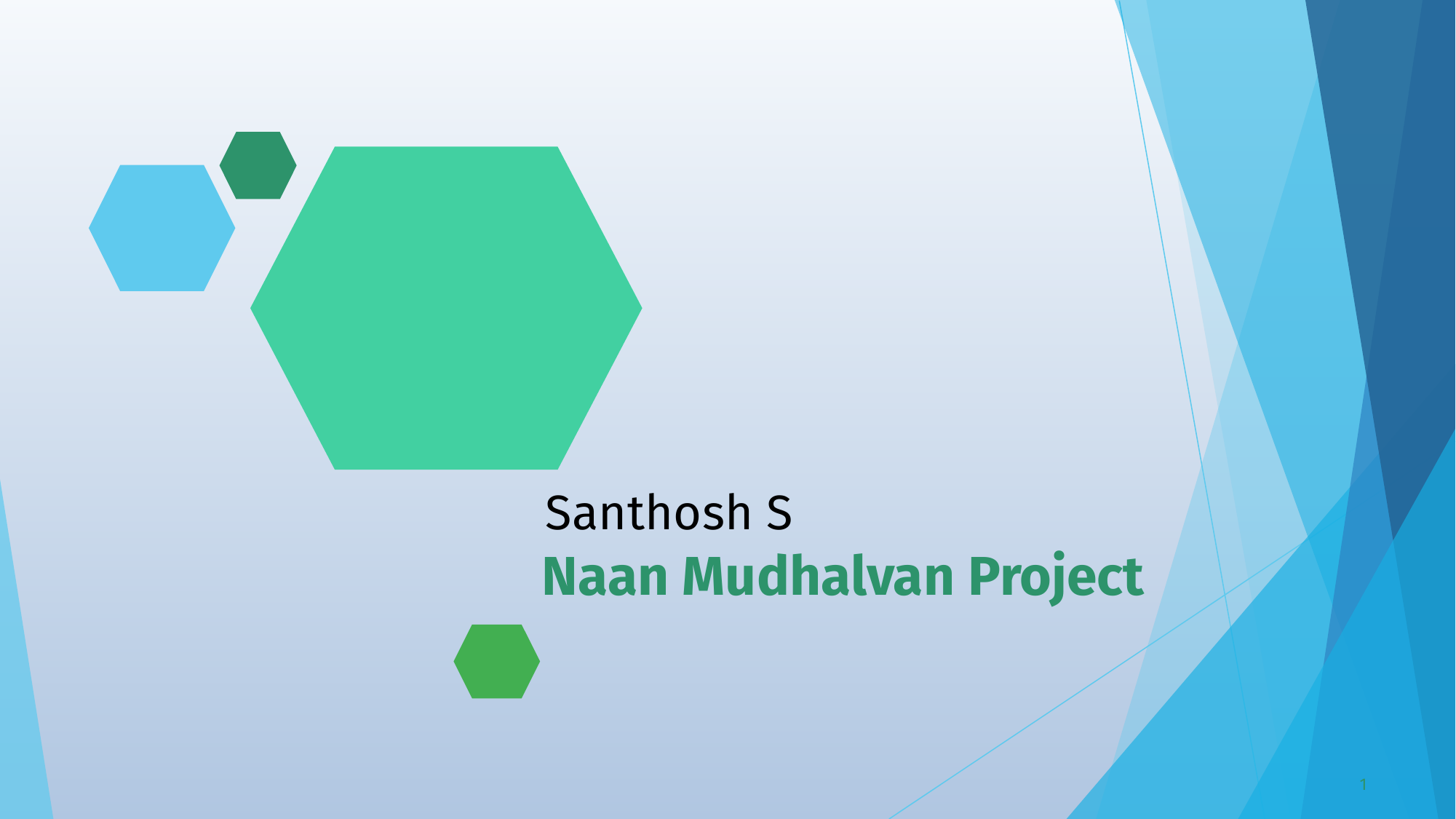

# Santhosh S
Naan Mudhalvan Project

1